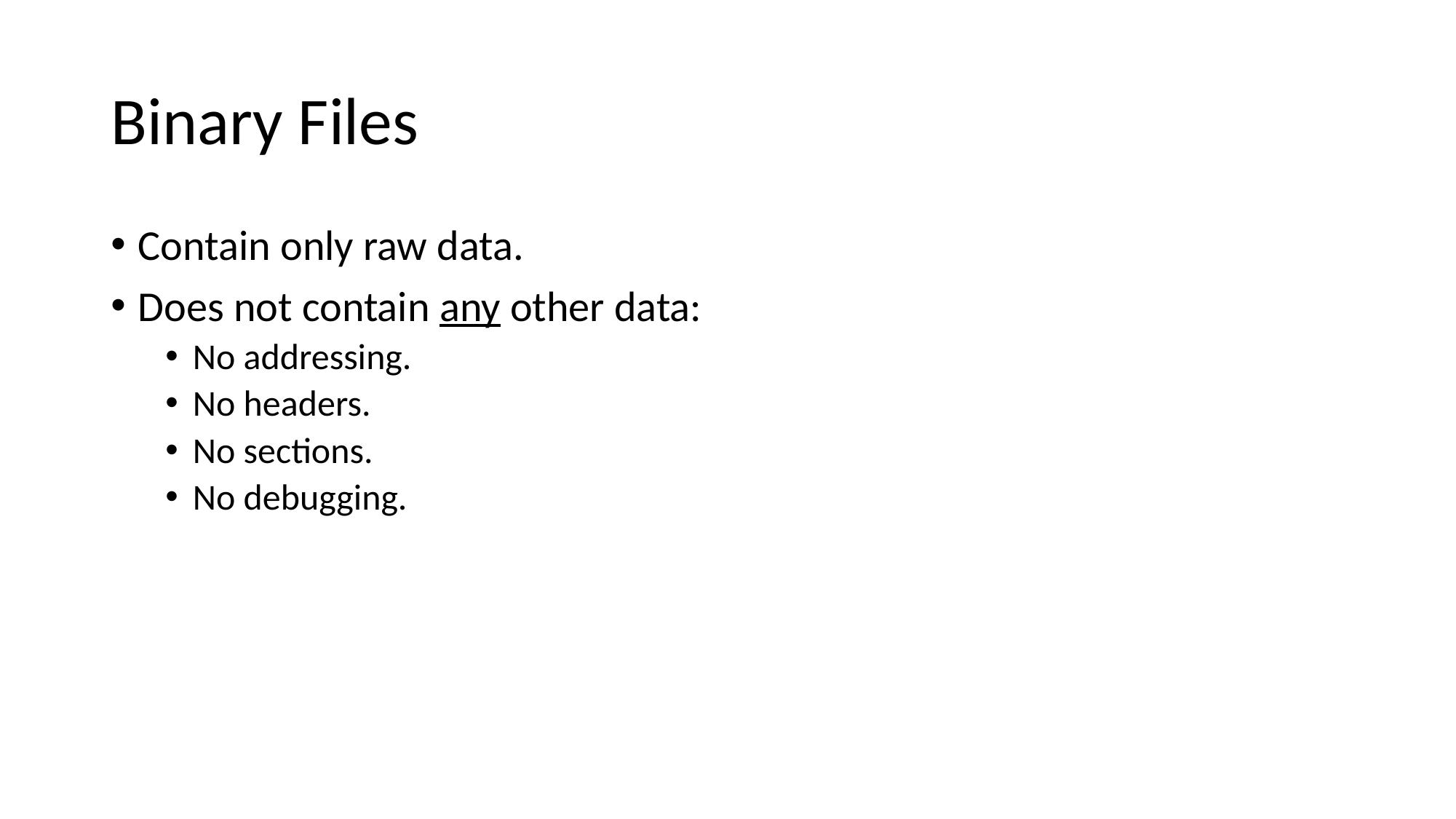

# Binary Files
Contain only raw data.
Does not contain any other data:
No addressing.
No headers.
No sections.
No debugging.